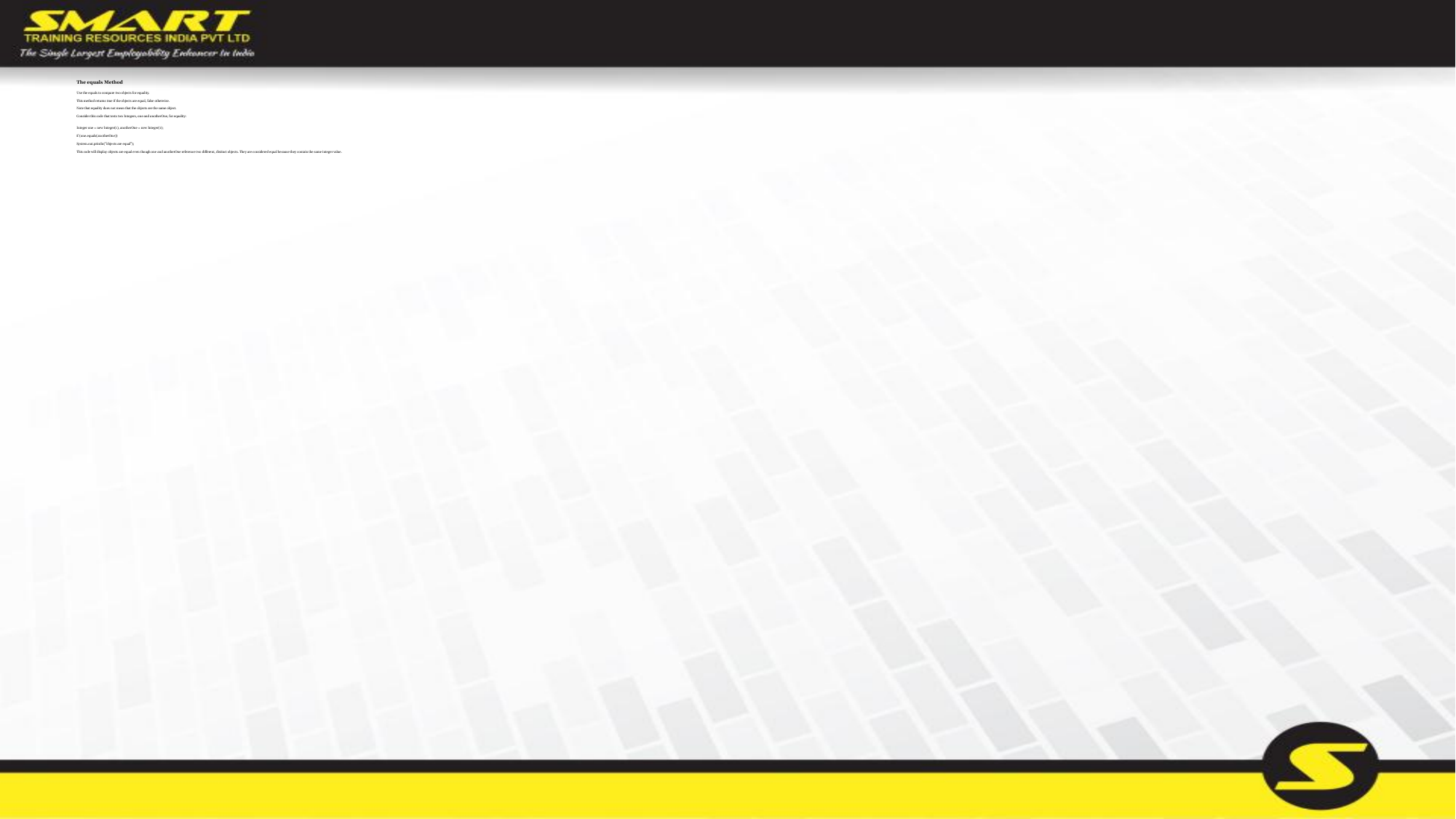

# The equals Method Use the equals to compare two objects for equality. This method returns true if the objects are equal, false otherwise. Note that equality does not mean that the objects are the same object. Consider this code that tests two Integers, one and anotherOne, for equality: Integer one = new Integer(1), anotherOne = new Integer(1); if (one.equals(anotherOne)) System.out.println("objects are equal"); This code will display objects are equal even though one and anotherOne reference two different, distinct objects. They are considered equal because they contain the same integer value.